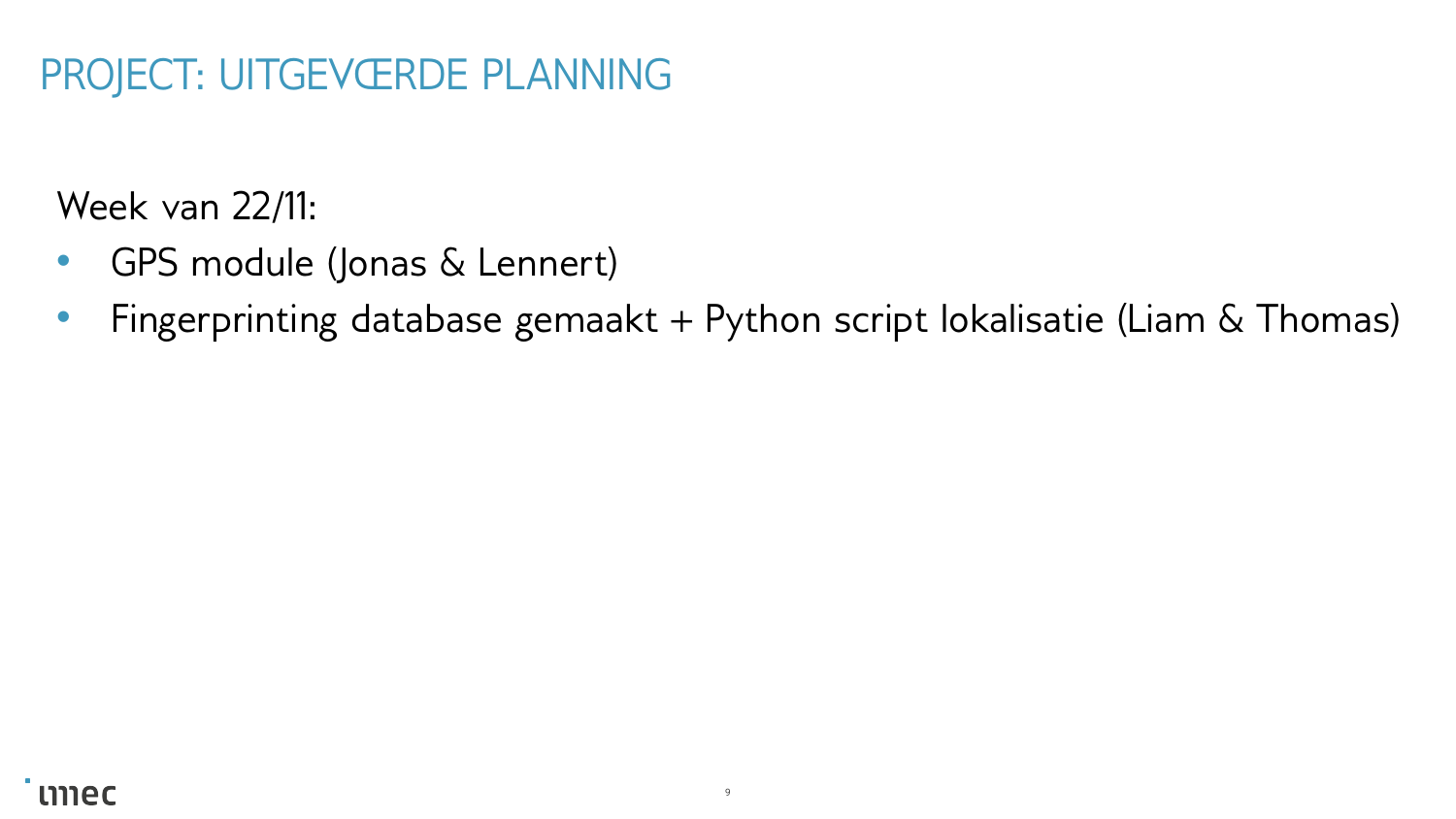

# Project: Uitgevoerde planning
Week van 22/11:
GPS module (Jonas & Lennert)
Fingerprinting database gemaakt + Python script lokalisatie (Liam & Thomas)

9